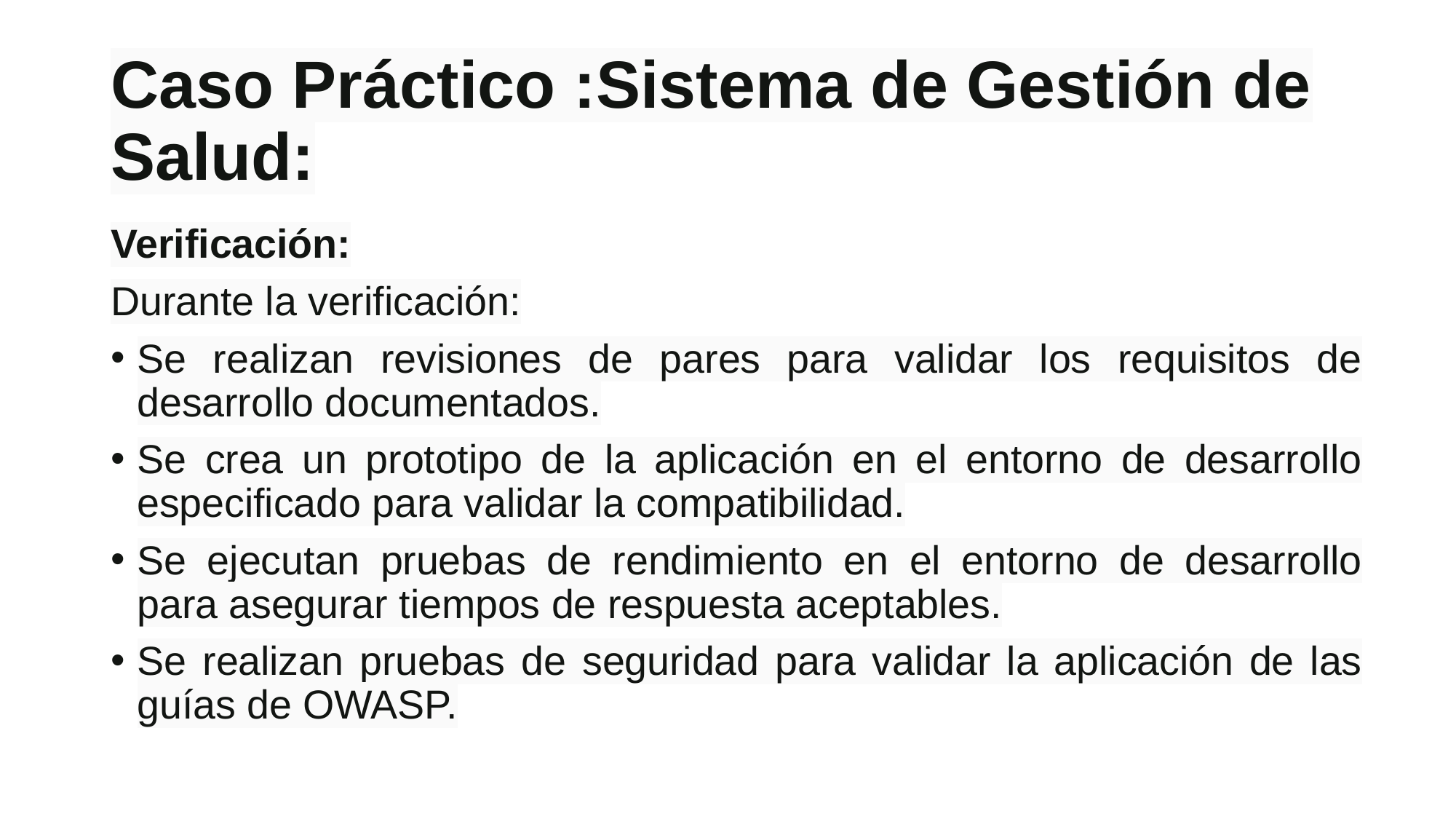

# Caso Práctico :Sistema de Gestión de Salud:
Verificación:
Durante la verificación:
Se realizan revisiones de pares para validar los requisitos de desarrollo documentados.
Se crea un prototipo de la aplicación en el entorno de desarrollo especificado para validar la compatibilidad.
Se ejecutan pruebas de rendimiento en el entorno de desarrollo para asegurar tiempos de respuesta aceptables.
Se realizan pruebas de seguridad para validar la aplicación de las guías de OWASP.